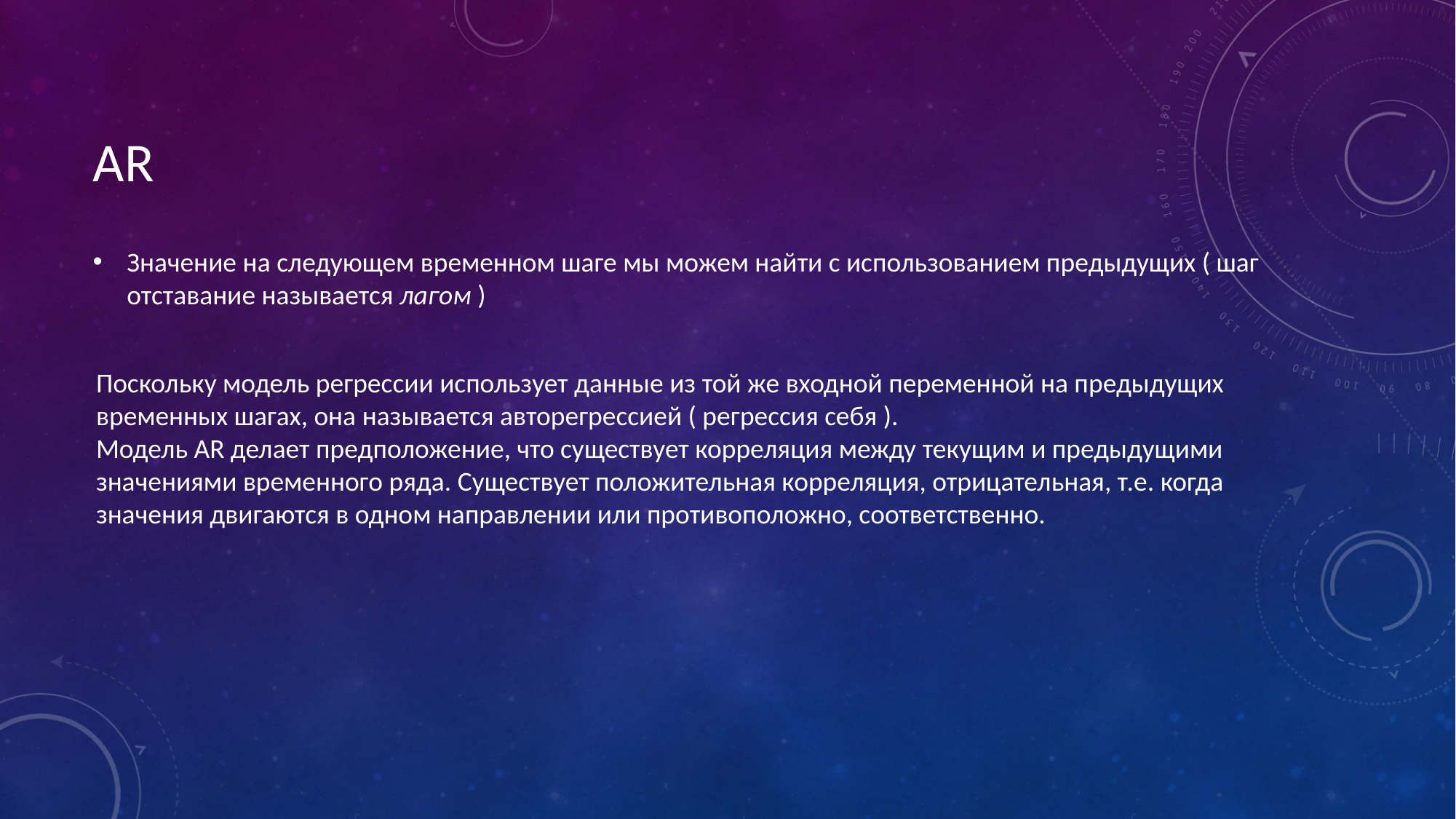

# AR
Значение на следующем временном шаге мы можем найти с использованием предыдущих ( шаг отставание называется лагом )

Поскольку модель регрессии использует данные из той же входной переменной на предыдущих временных шагах, она называется авторегрессией ( регрессия себя ).
Модель AR делает предположение, что существует корреляция между текущим и предыдущими значениями временного ряда. Существует положительная корреляция, отрицательная, т.е. когда значения двигаются в одном направлении или противоположно, соответственно.